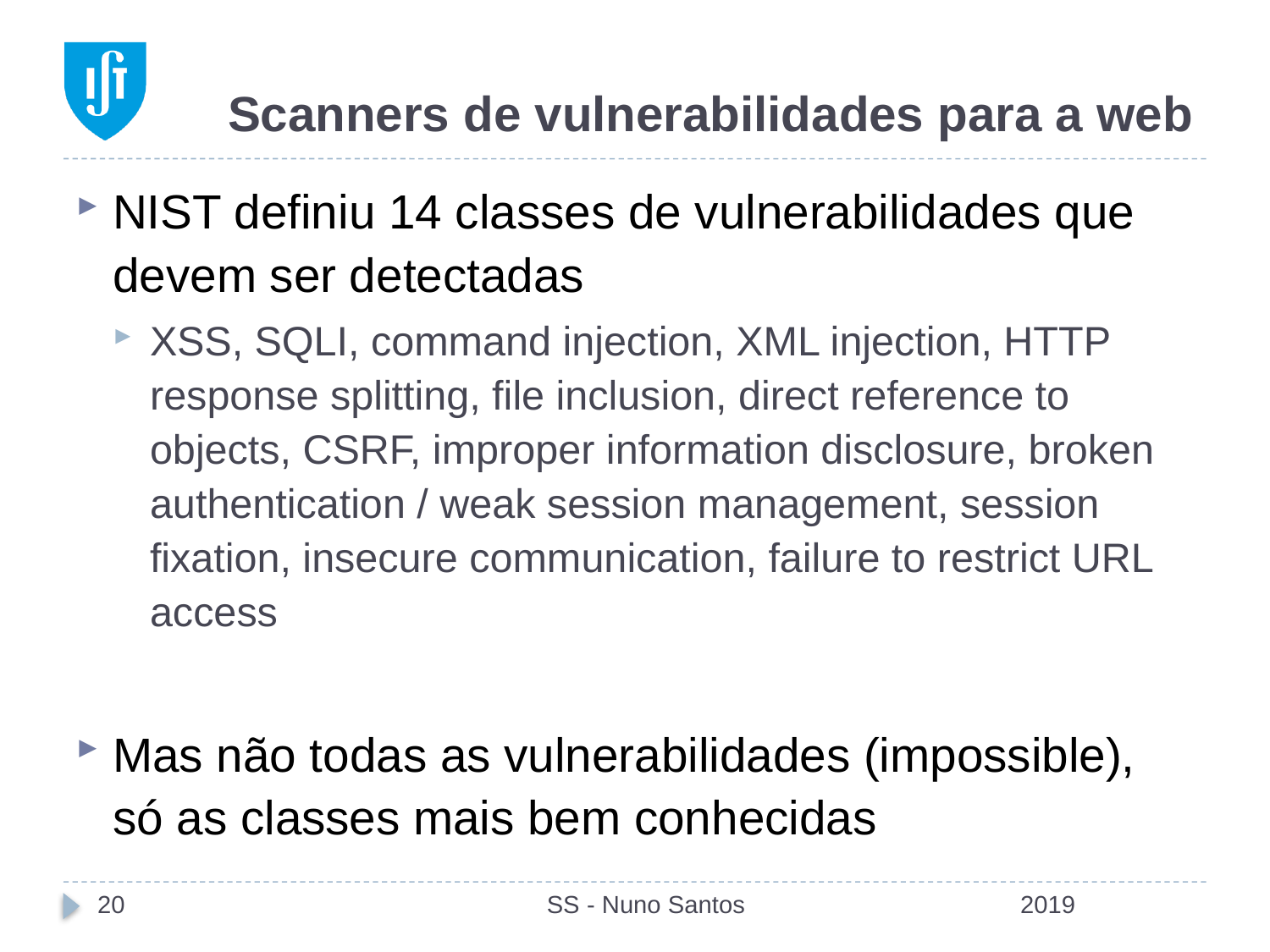

# Scanners de vulnerabilidades para a web
NIST definiu 14 classes de vulnerabilidades que devem ser detectadas
XSS, SQLI, command injection, XML injection, HTTP response splitting, file inclusion, direct reference to objects, CSRF, improper information disclosure, broken authentication / weak session management, session fixation, insecure communication, failure to restrict URL access

Mas não todas as vulnerabilidades (impossible), só as classes mais bem conhecidas
20
SS - Nuno Santos
2019